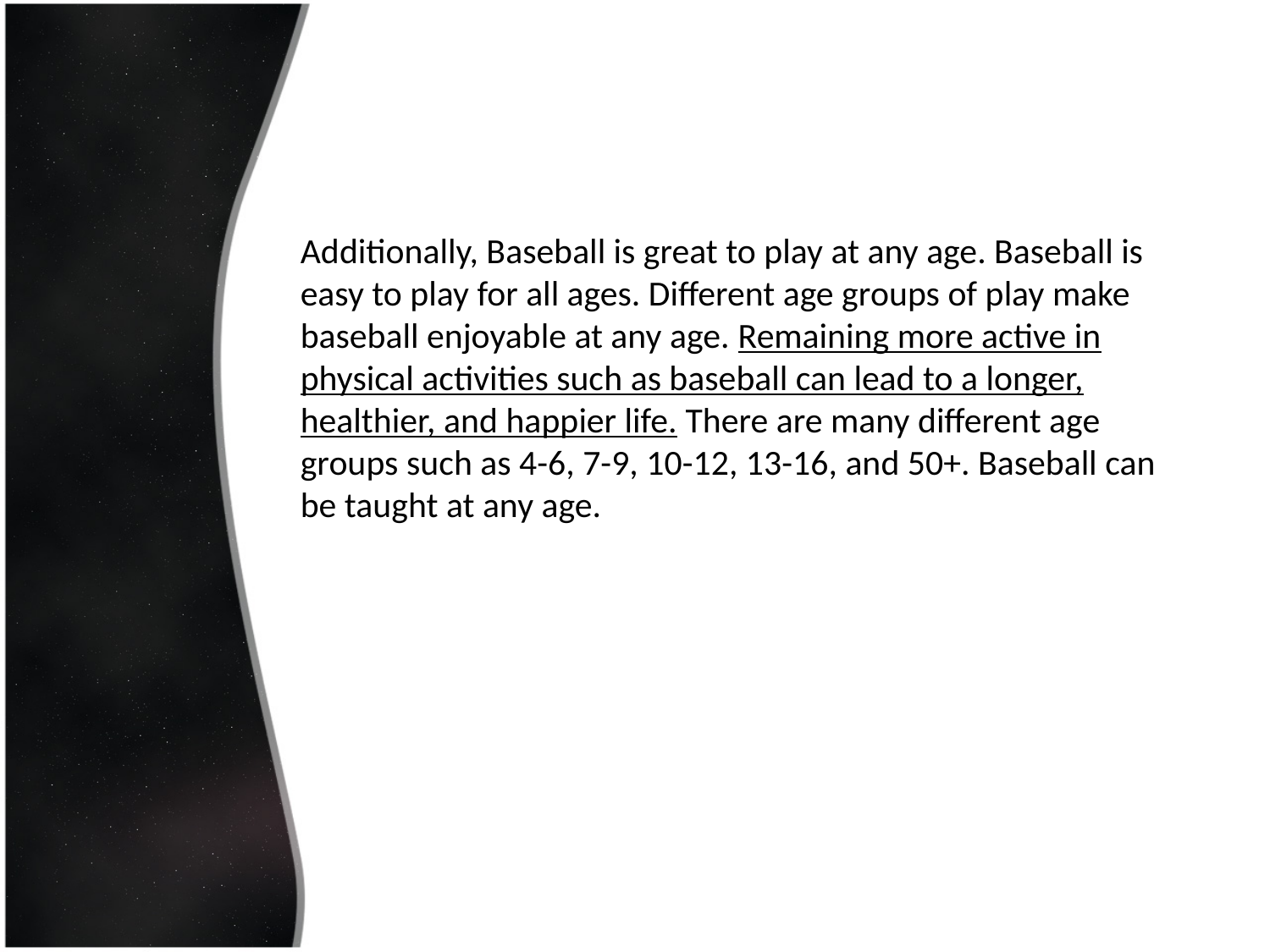

Additionally, Baseball is great to play at any age. Baseball is easy to play for all ages. Different age groups of play make baseball enjoyable at any age. Remaining more active in physical activities such as baseball can lead to a longer, healthier, and happier life. There are many different age groups such as 4-6, 7-9, 10-12, 13-16, and 50+. Baseball can be taught at any age.